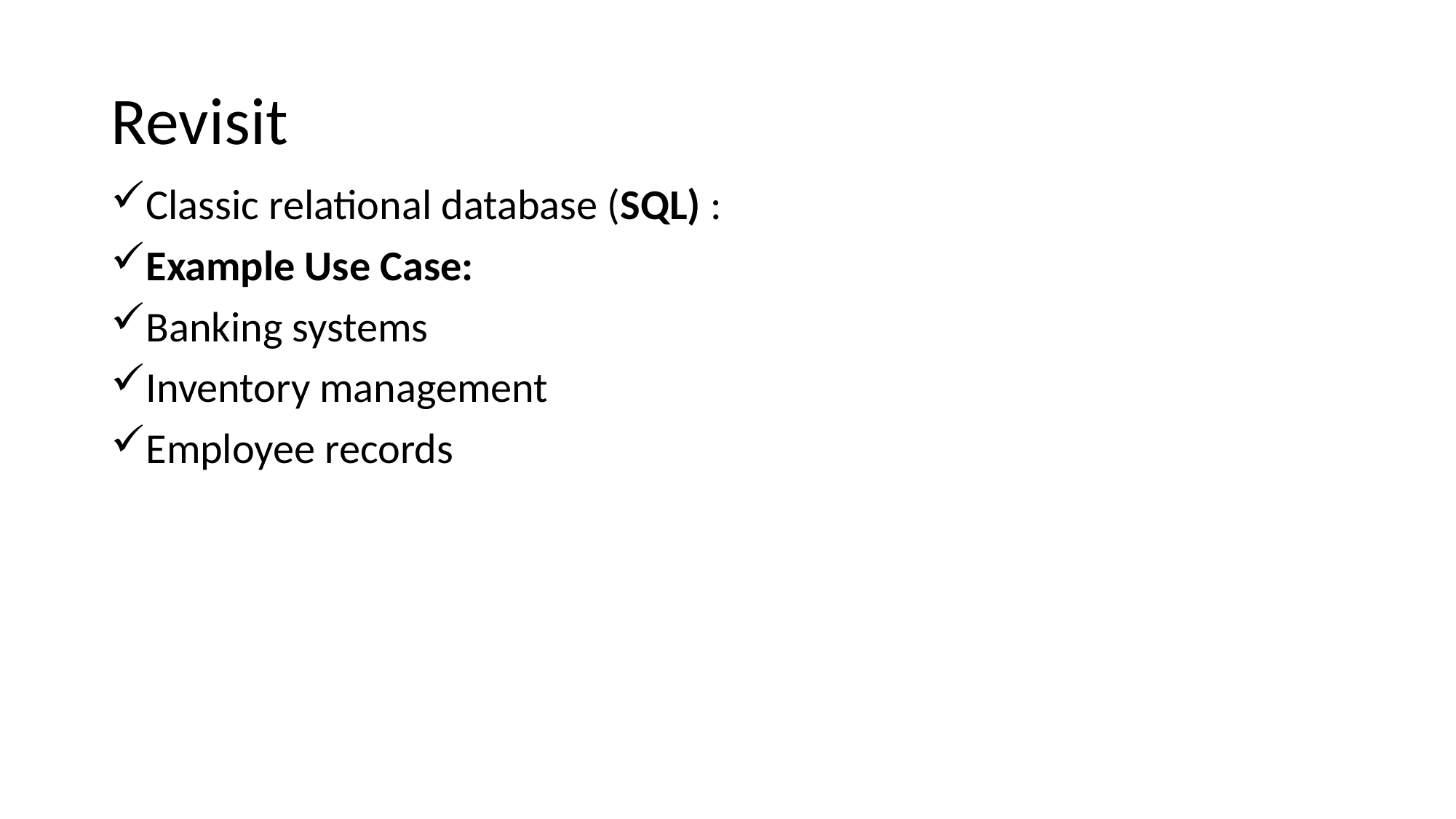

# Revisit
Classic relational database (SQL) :
Example Use Case:
Banking systems
Inventory management
Employee records